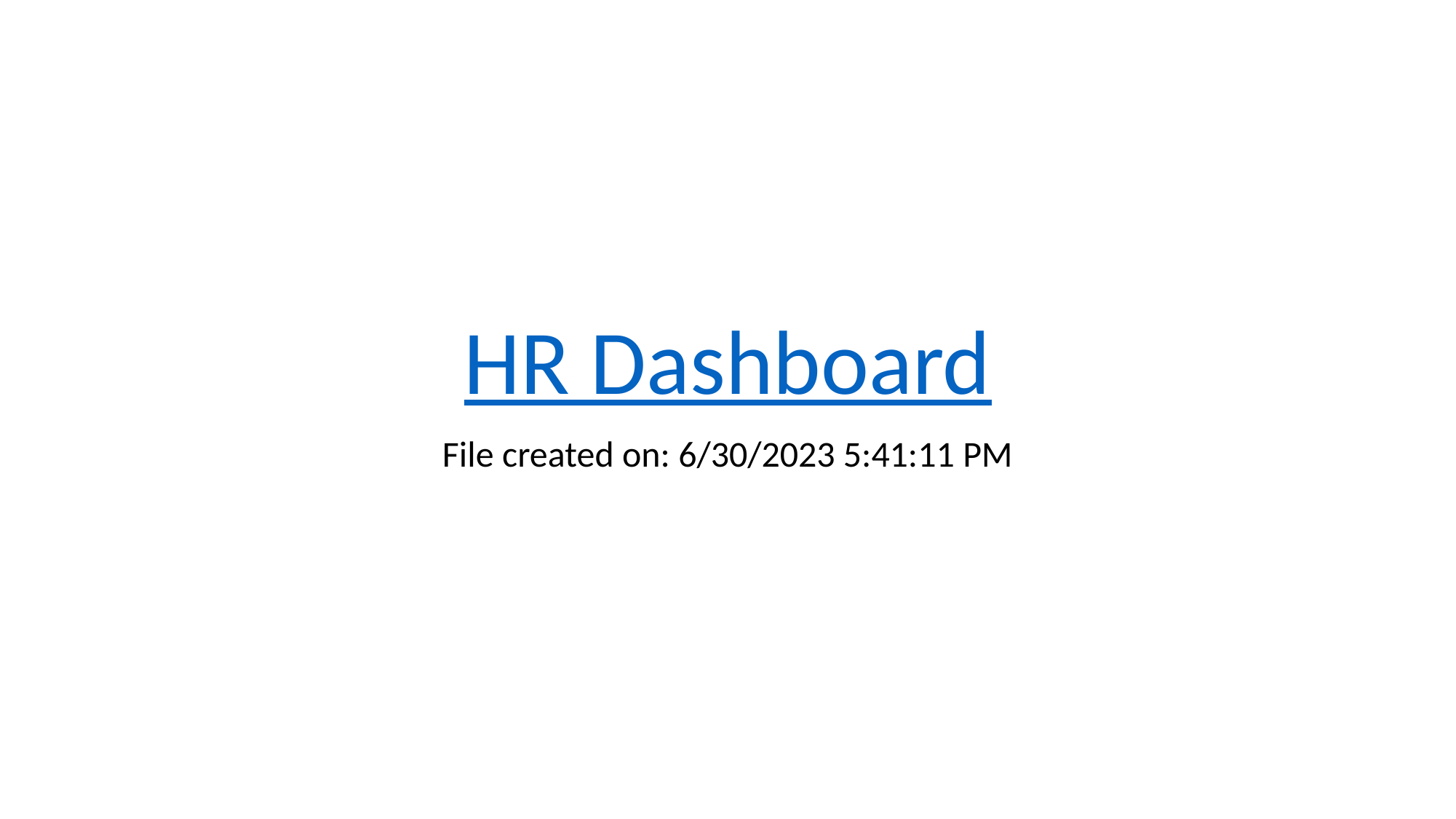

# HR Dashboard
File created on: 6/30/2023 5:41:11 PM